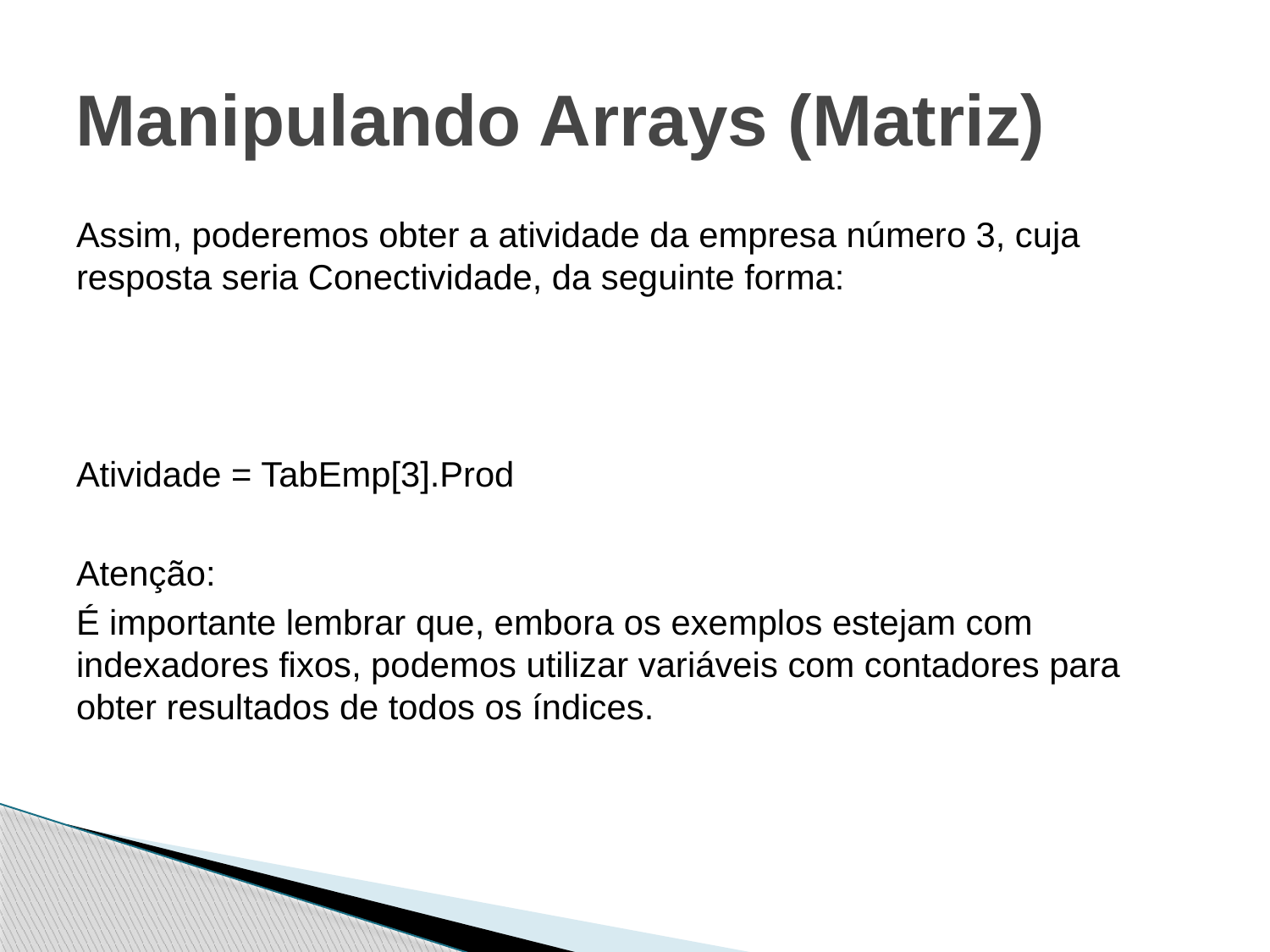

# Manipulando Arrays (Matriz)
Assim, poderemos obter a atividade da empresa número 3, cuja resposta seria Conectividade, da seguinte forma:

Atividade = TabEmp[3].Prod

Atenção:
É importante lembrar que, embora os exemplos estejam com indexadores fixos, podemos utilizar variáveis com contadores para obter resultados de todos os índices.